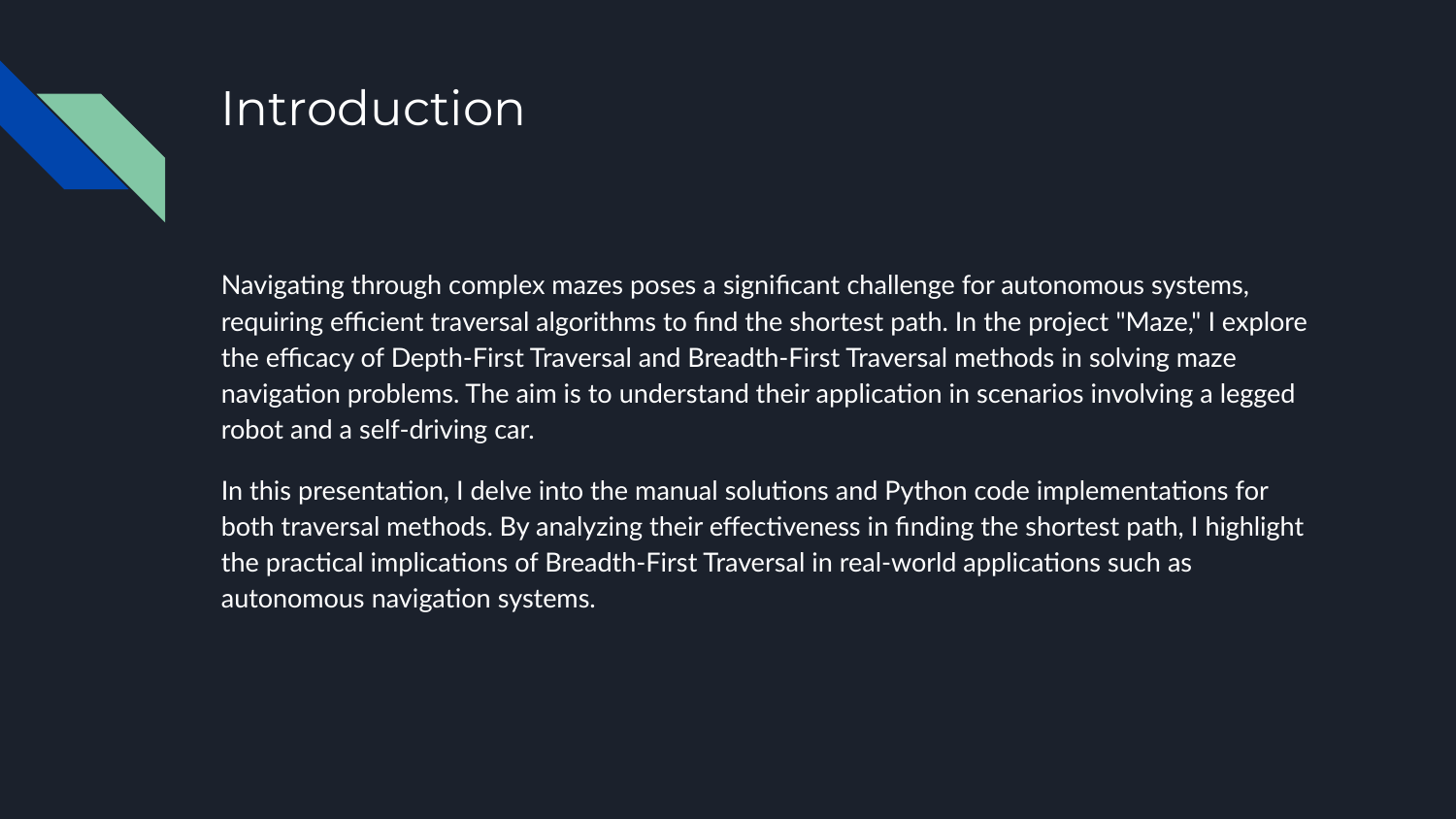

# Introduction
Navigating through complex mazes poses a significant challenge for autonomous systems, requiring efficient traversal algorithms to find the shortest path. In the project "Maze," I explore the efficacy of Depth-First Traversal and Breadth-First Traversal methods in solving maze navigation problems. The aim is to understand their application in scenarios involving a legged robot and a self-driving car.
In this presentation, I delve into the manual solutions and Python code implementations for both traversal methods. By analyzing their effectiveness in finding the shortest path, I highlight the practical implications of Breadth-First Traversal in real-world applications such as autonomous navigation systems.